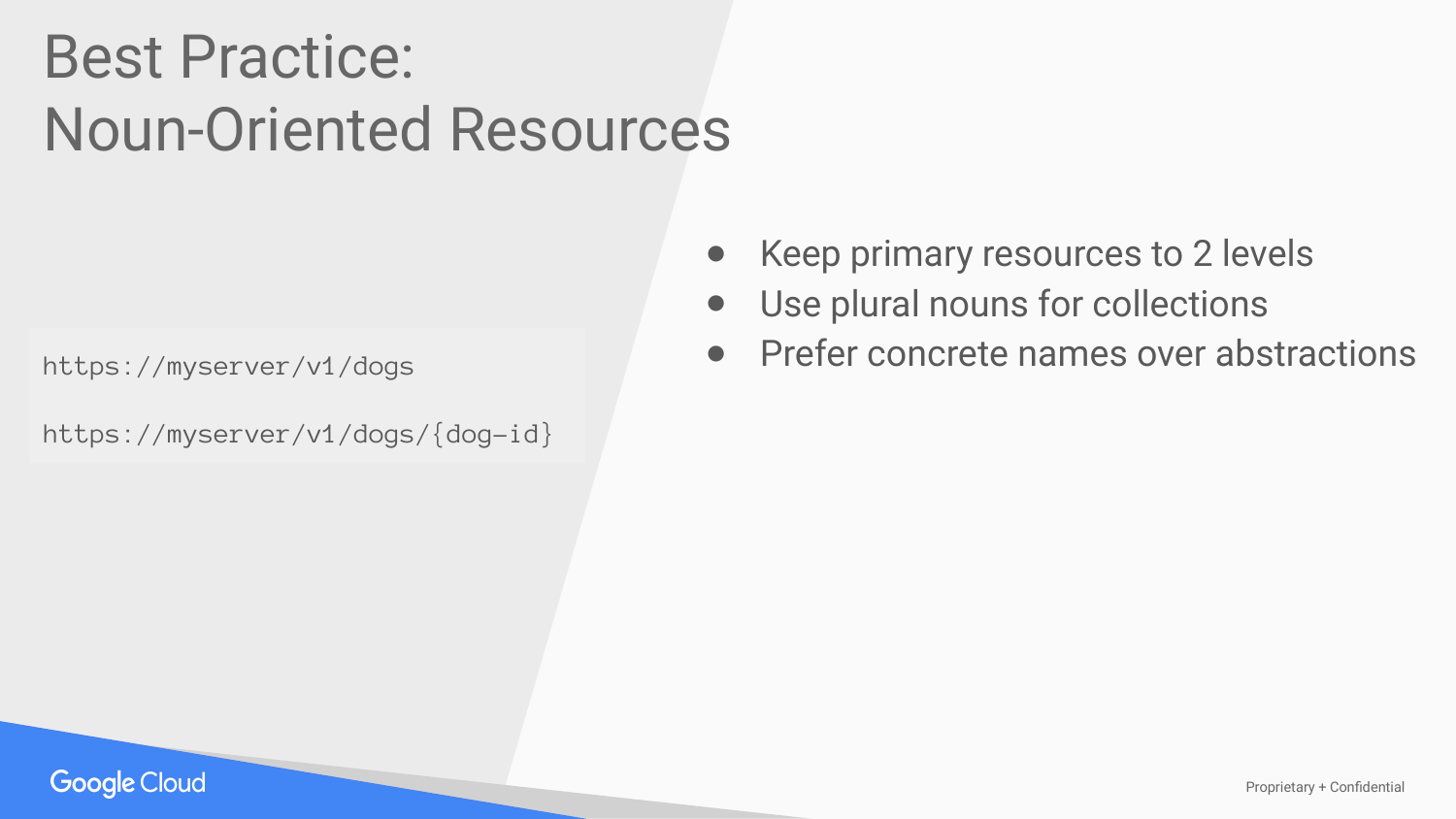

Best Practice:
Noun-Oriented Resources
Keep primary resources to 2 levels
Use plural nouns for collections
Prefer concrete names over abstractions
https://myserver/v1/dogs
https://myserver/v1/dogs/{dog-id}